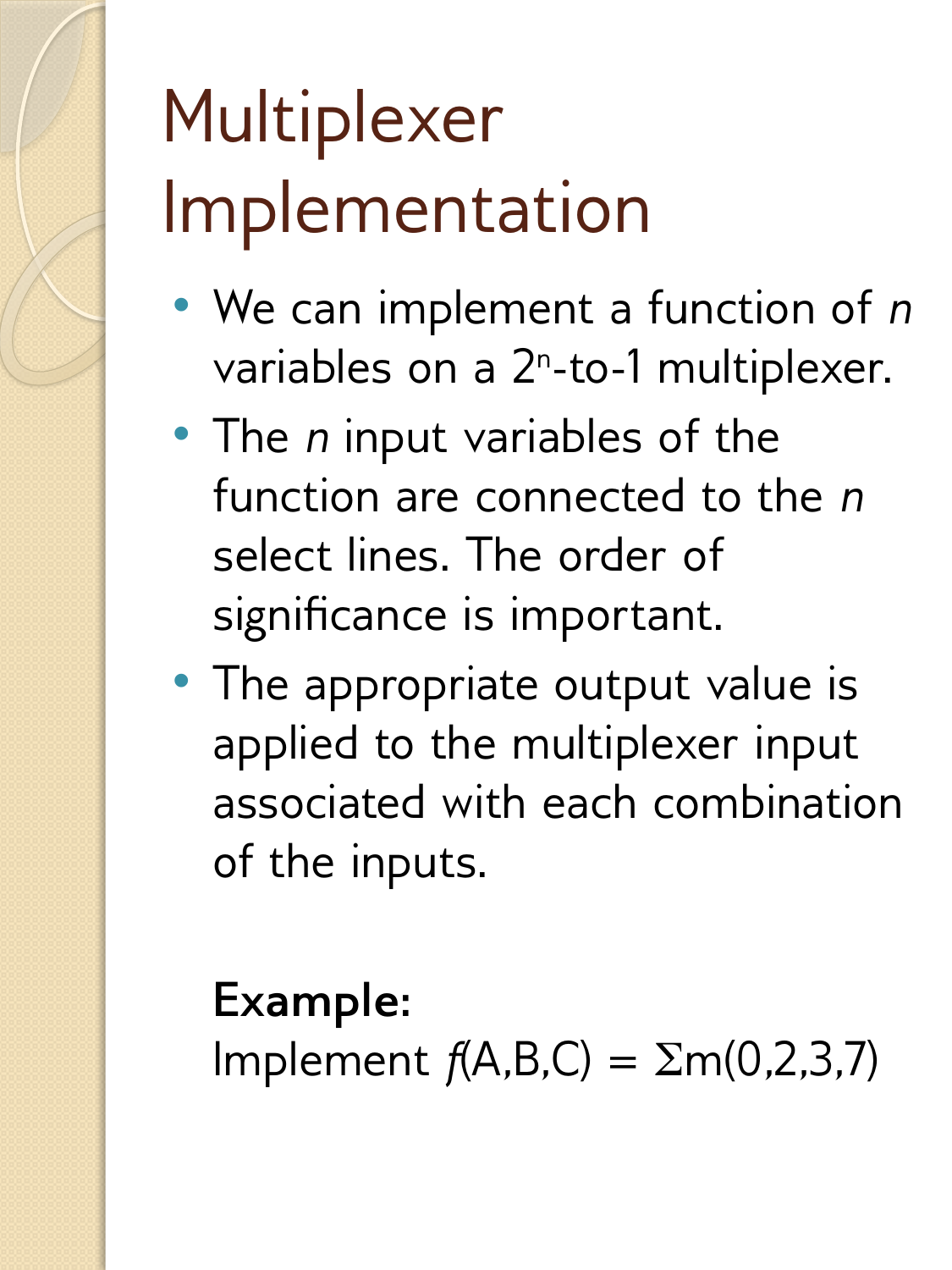

# Multiplexer Implementation
We can implement a function of n variables on a 2n-to-1 multiplexer.
The n input variables of the function are connected to the n select lines. The order of significance is important.
The appropriate output value is applied to the multiplexer input associated with each combination of the inputs.

	Example:
Implement f(A,B,C) = Σm(0,2,3,7)